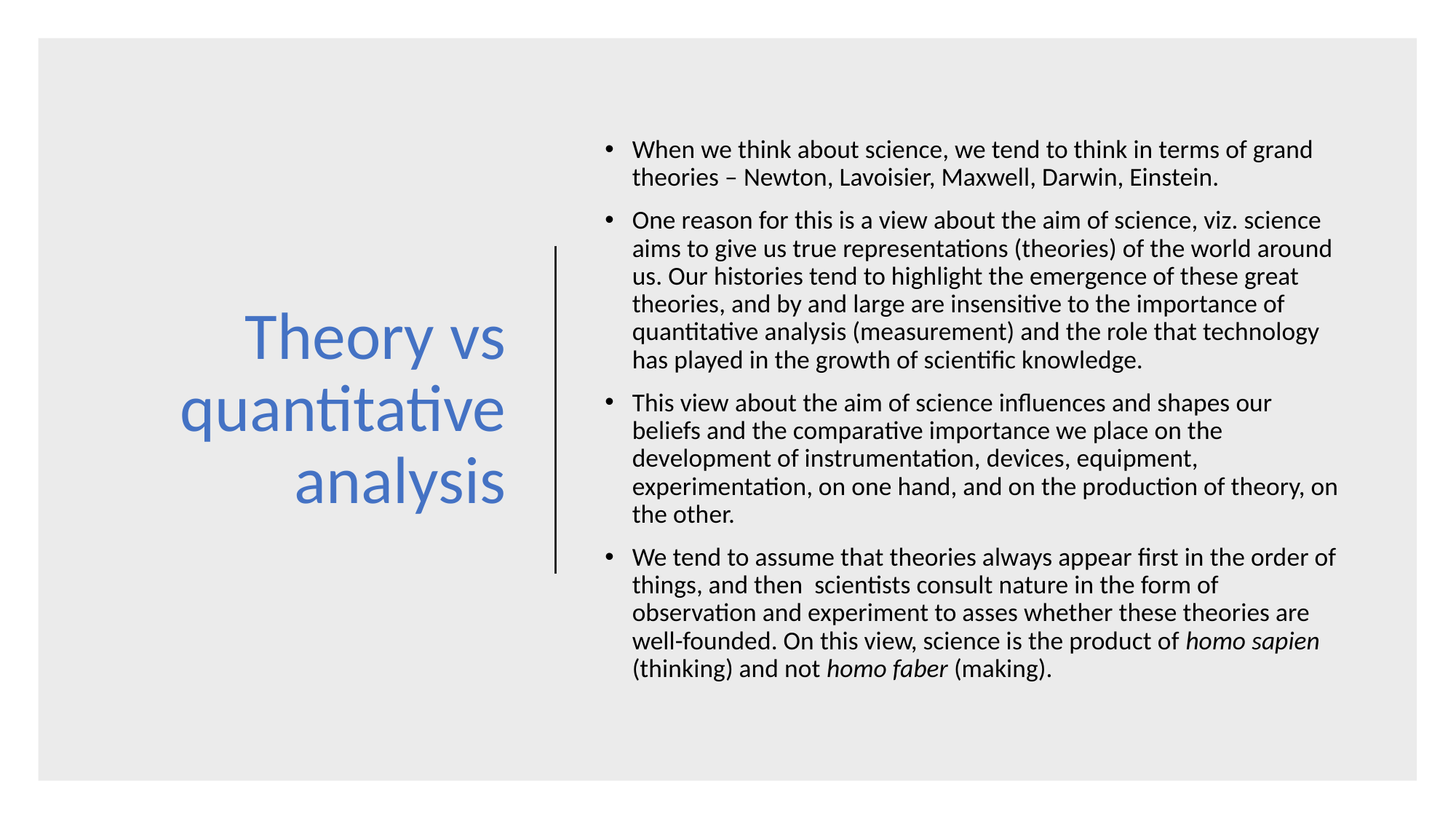

# Theory vs quantitative analysis
When we think about science, we tend to think in terms of grand theories – Newton, Lavoisier, Maxwell, Darwin, Einstein.
One reason for this is a view about the aim of science, viz. science aims to give us true representations (theories) of the world around us. Our histories tend to highlight the emergence of these great theories, and by and large are insensitive to the importance of quantitative analysis (measurement) and the role that technology has played in the growth of scientific knowledge.
This view about the aim of science influences and shapes our beliefs and the comparative importance we place on the development of instrumentation, devices, equipment, experimentation, on one hand, and on the production of theory, on the other.
We tend to assume that theories always appear first in the order of things, and then  scientists consult nature in the form of observation and experiment to asses whether these theories are well-founded. On this view, science is the product of homo sapien (thinking) and not homo faber (making).